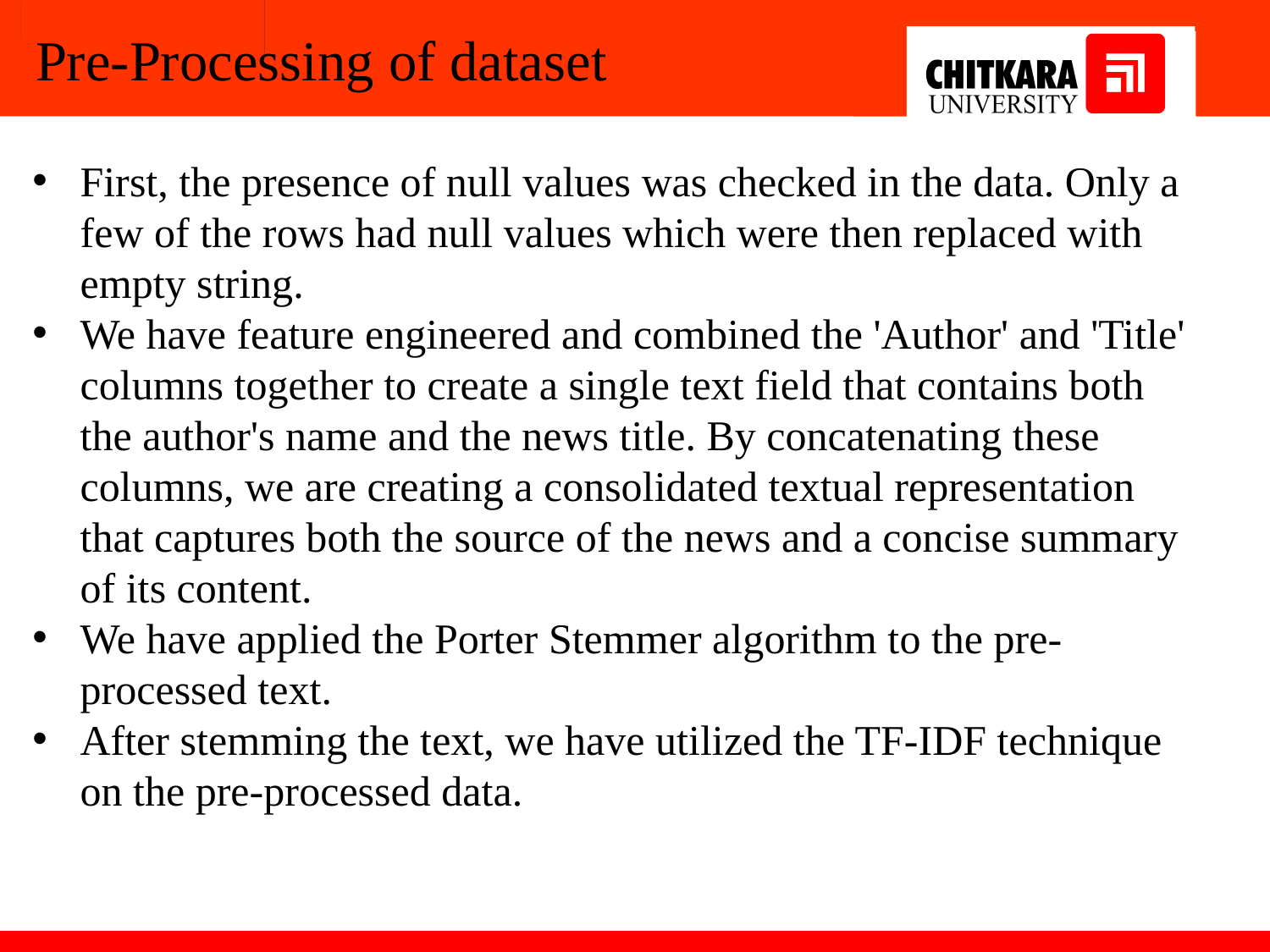

Pre-Processing of dataset

First, the presence of null values was checked in the data. Only a few of the rows had null values which were then replaced with empty string.
We have feature engineered and combined the 'Author' and 'Title' columns together to create a single text field that contains both the author's name and the news title. By concatenating these columns, we are creating a consolidated textual representation that captures both the source of the news and a concise summary of its content.
We have applied the Porter Stemmer algorithm to the pre-processed text.
After stemming the text, we have utilized the TF-IDF technique on the pre-processed data.